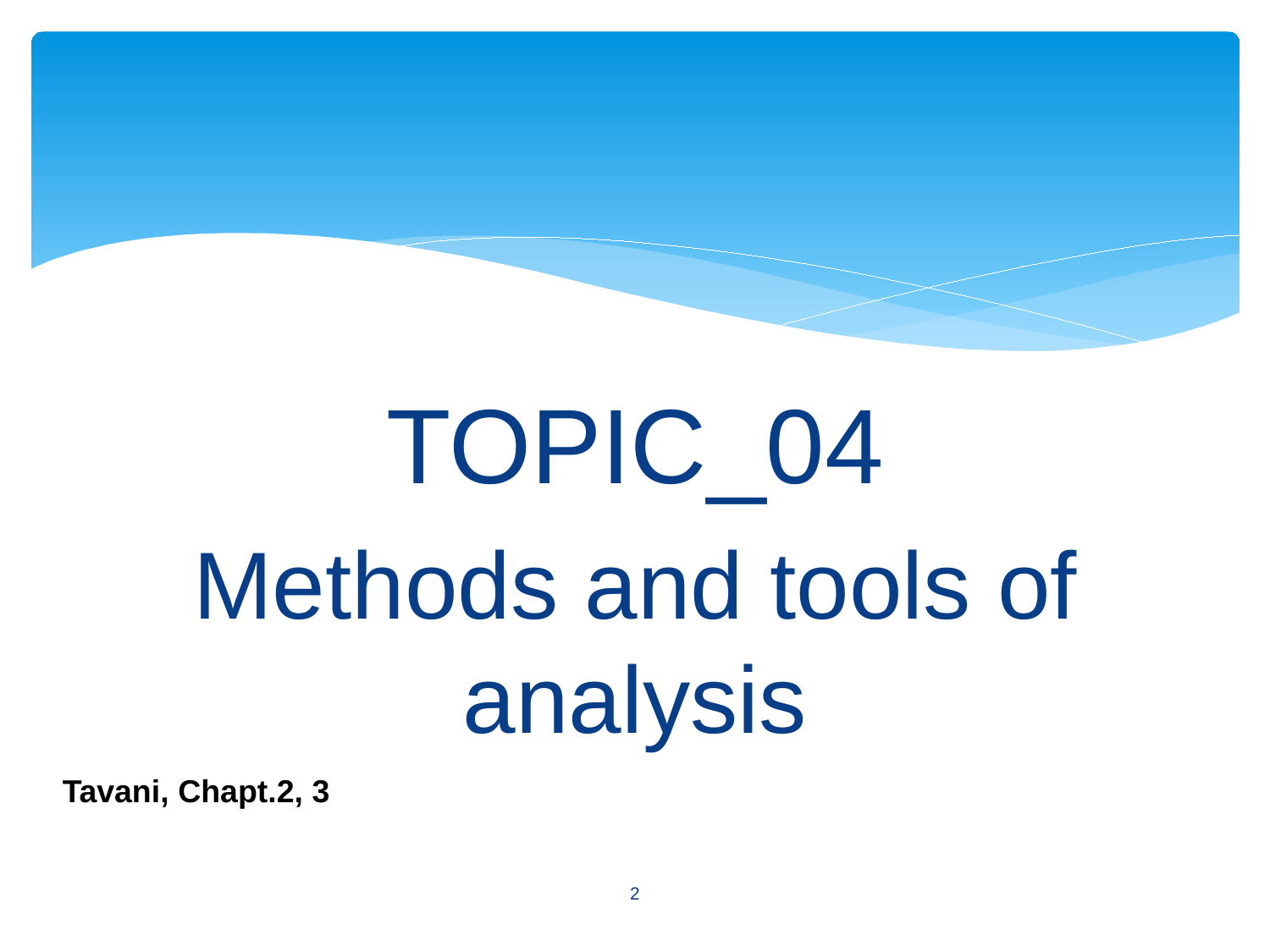

TOPIC_04
Methods and tools of analysis
Tavani, Chapt.2, 3
2